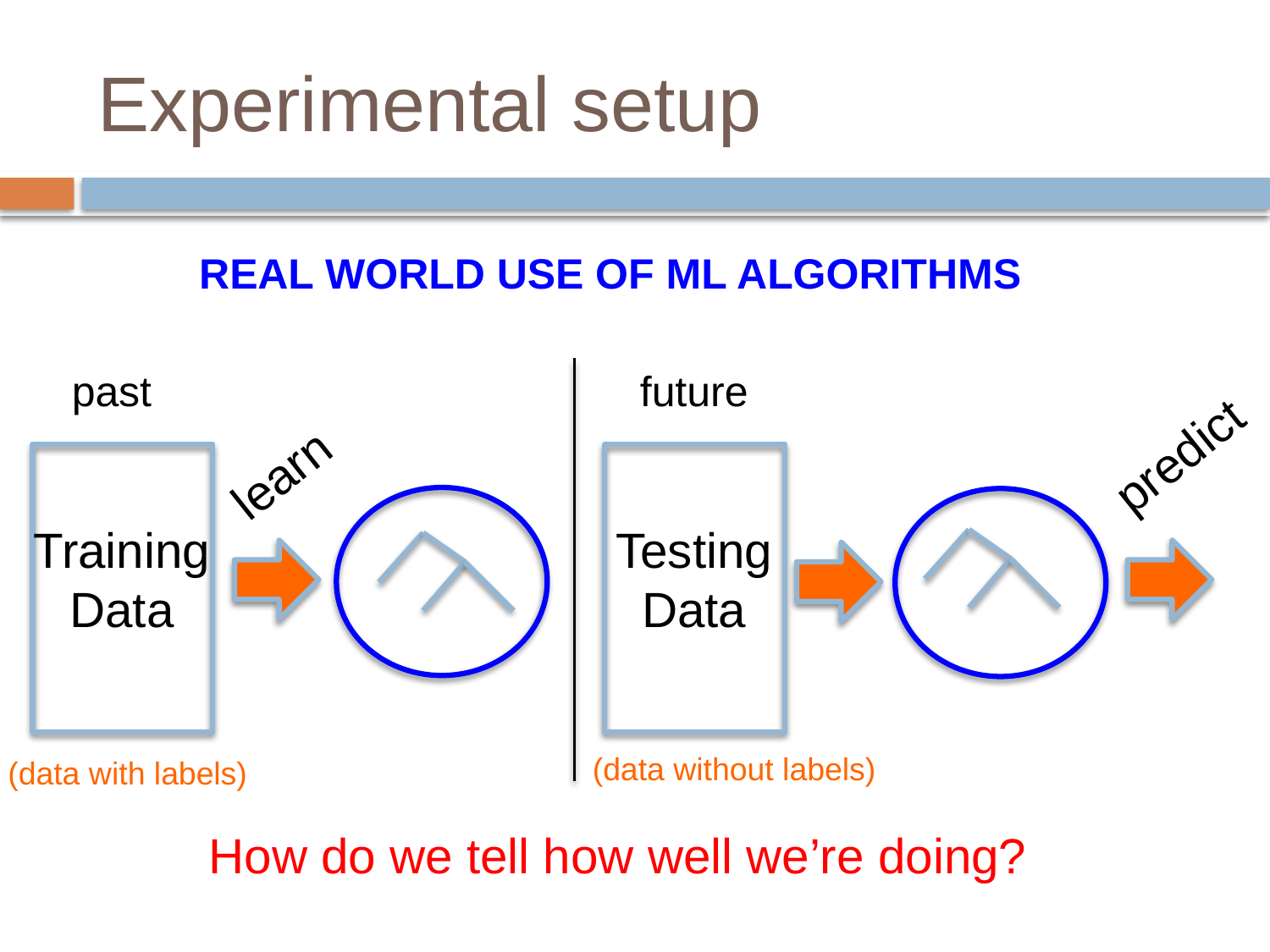

# Experimental setup
REAL WORLD USE OF ML ALGORITHMS
past
future
predict
learn

Training
Data
Testing
Data

(data without labels)
(data with labels)
How do we tell how well we’re doing?